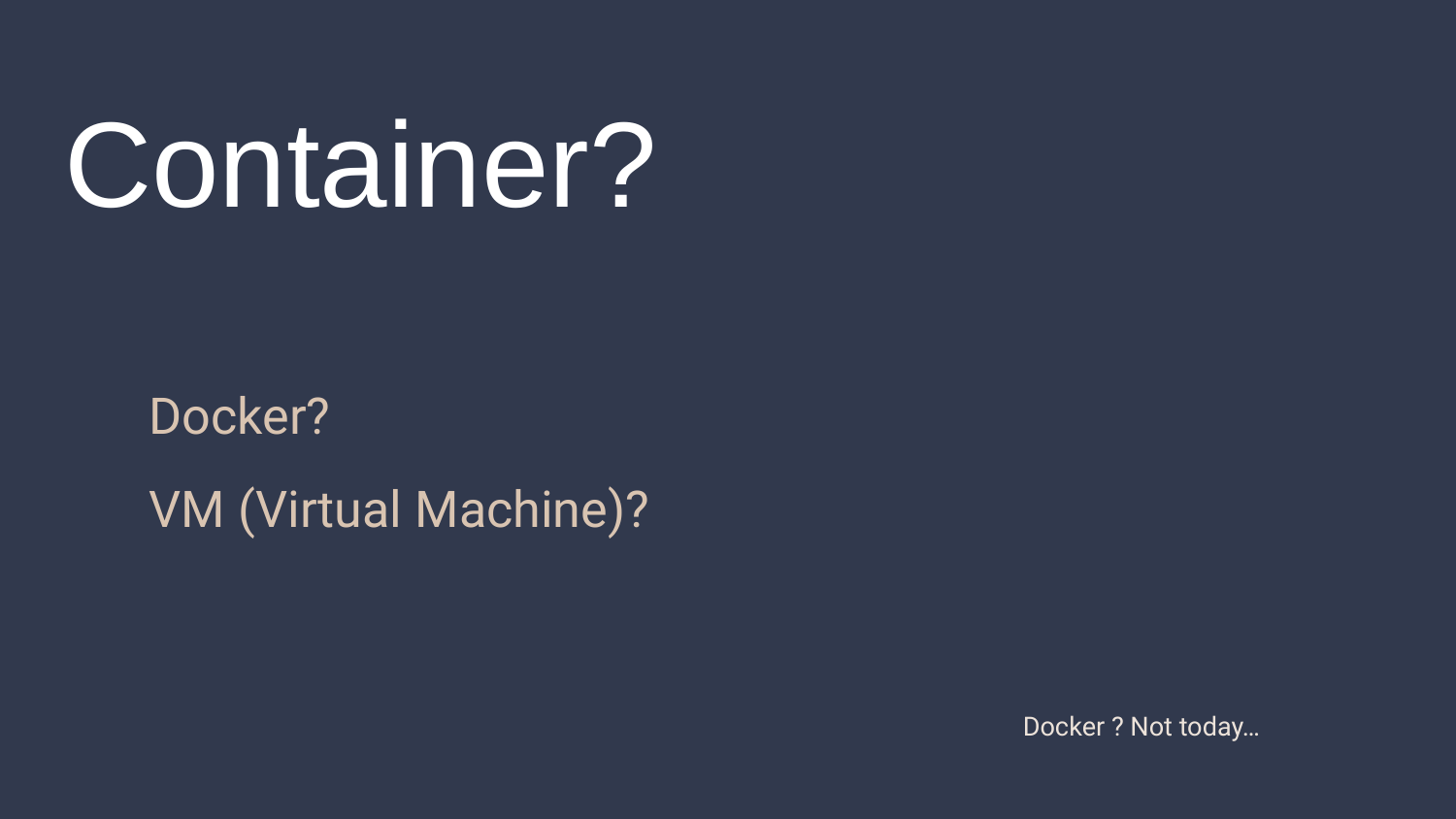

# Container?
Docker?
VM (Virtual Machine)?

Docker ? Not today…